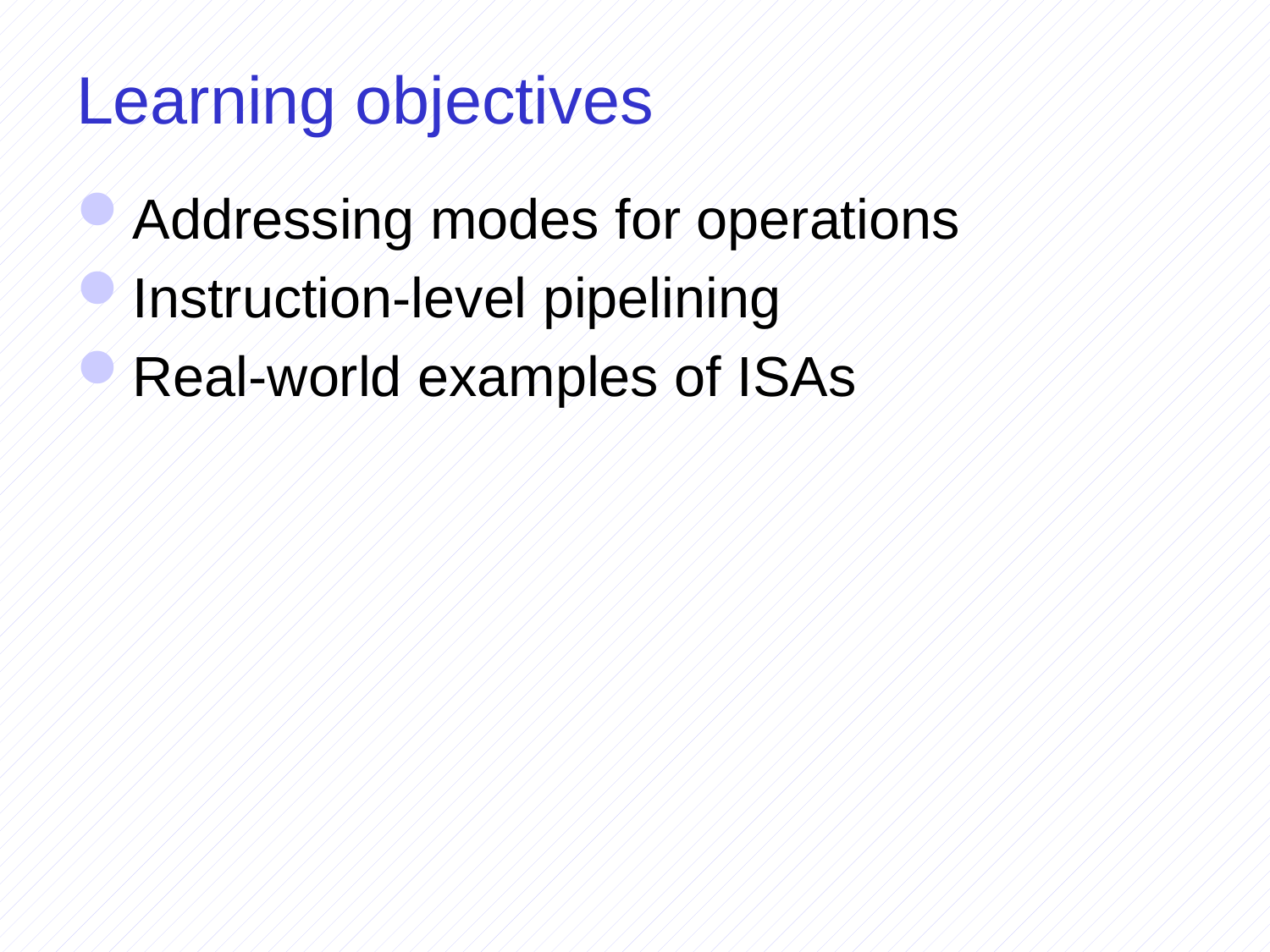

# Learning objectives
Addressing modes for operations
Instruction-level pipelining
Real-world examples of ISAs